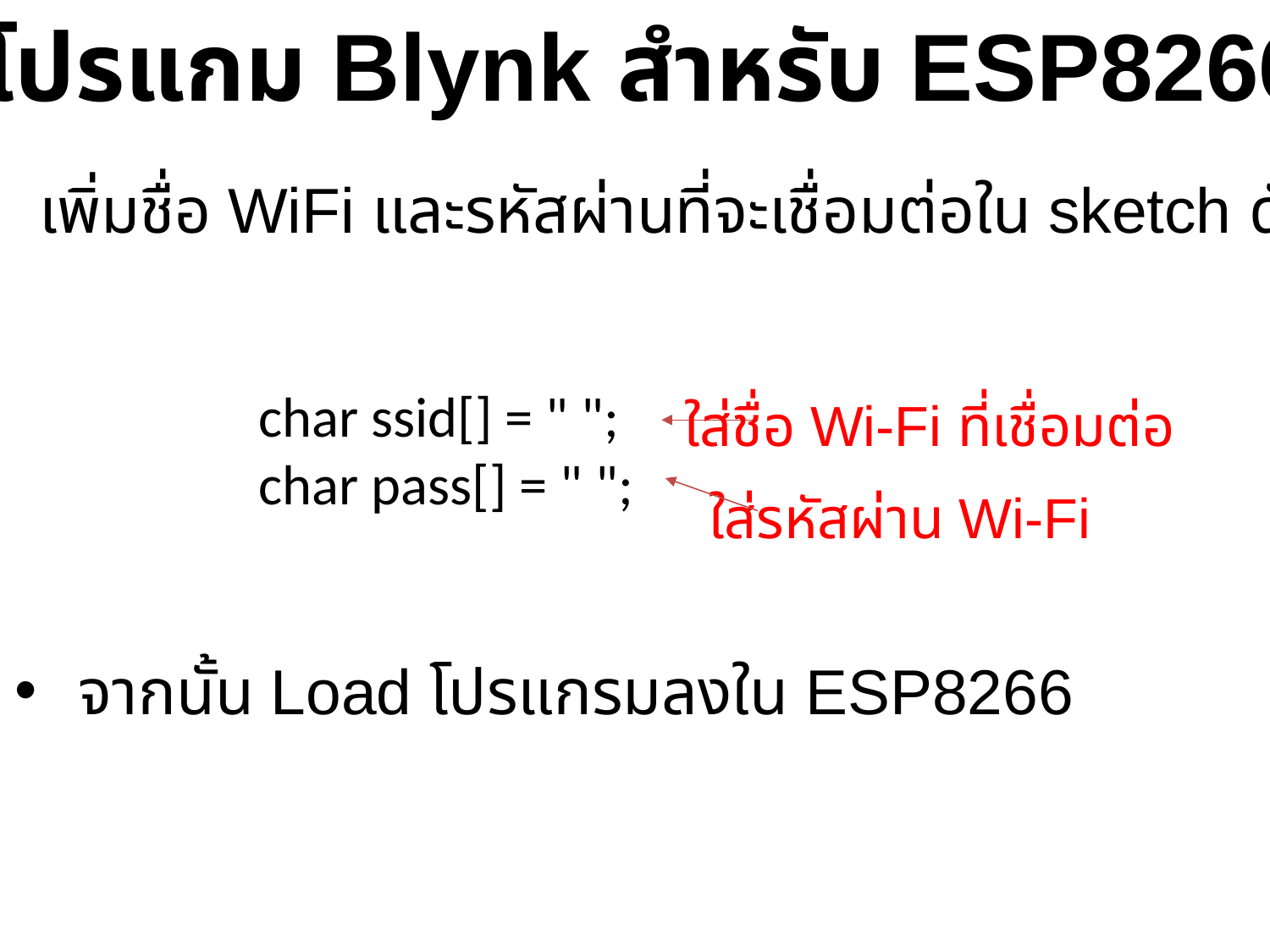

โปรแกม Blynk สำหรับ ESP8266
เพิ่มชื่อ WiFi และรหัสผ่านที่จะเชื่อมต่อใน sketch ดังนี้
char ssid[] = " ";
char pass[] = " ";
ใส่ชื่อ Wi-Fi ที่เชื่อมต่อ
ใส่รหัสผ่าน Wi-Fi
จากนั้น Load โปรแกรมลงใน ESP8266